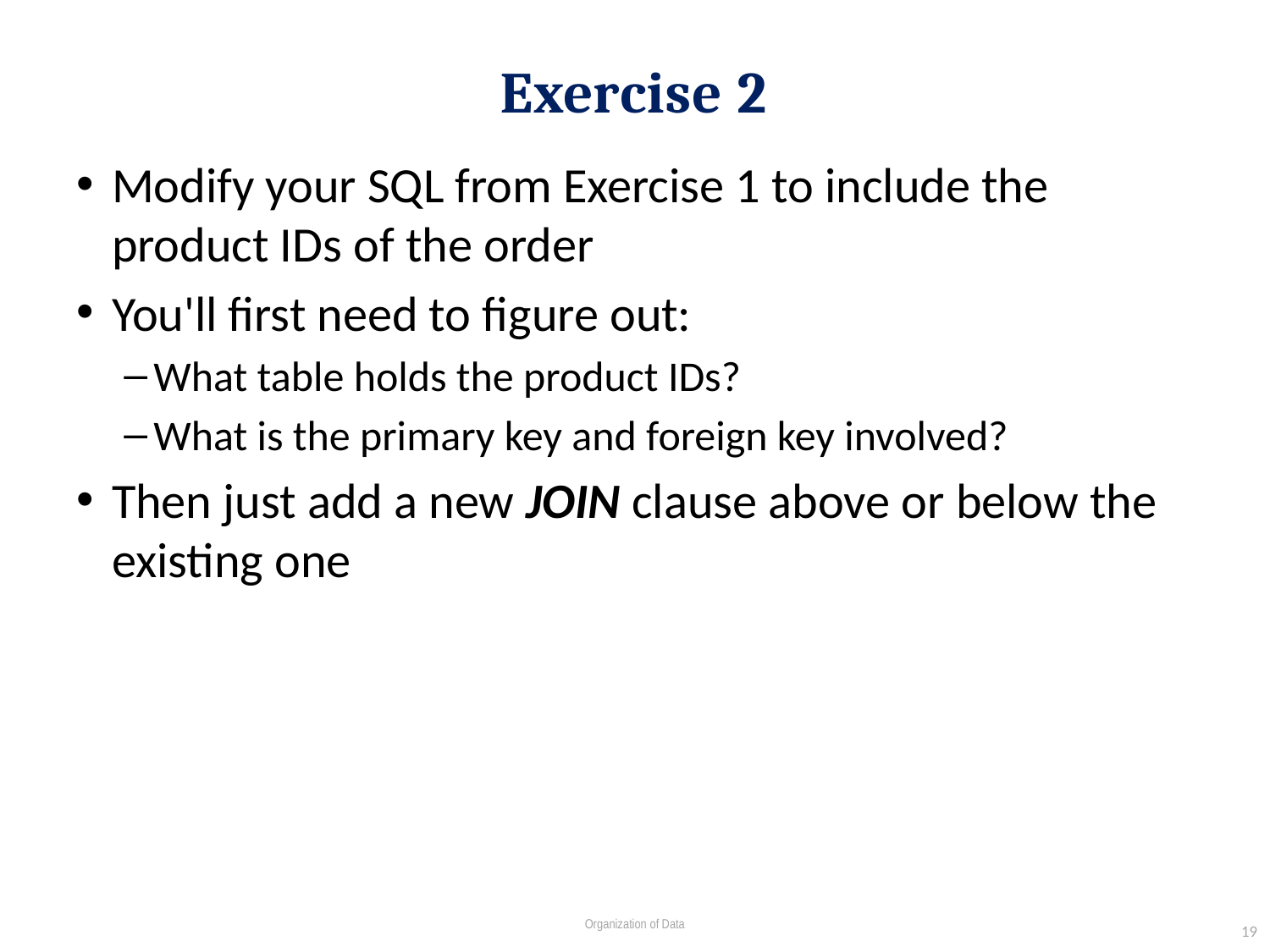

# Exercise 2
Modify your SQL from Exercise 1 to include the product IDs of the order
You'll first need to figure out:
What table holds the product IDs?
What is the primary key and foreign key involved?
Then just add a new JOIN clause above or below the existing one
19
Organization of Data